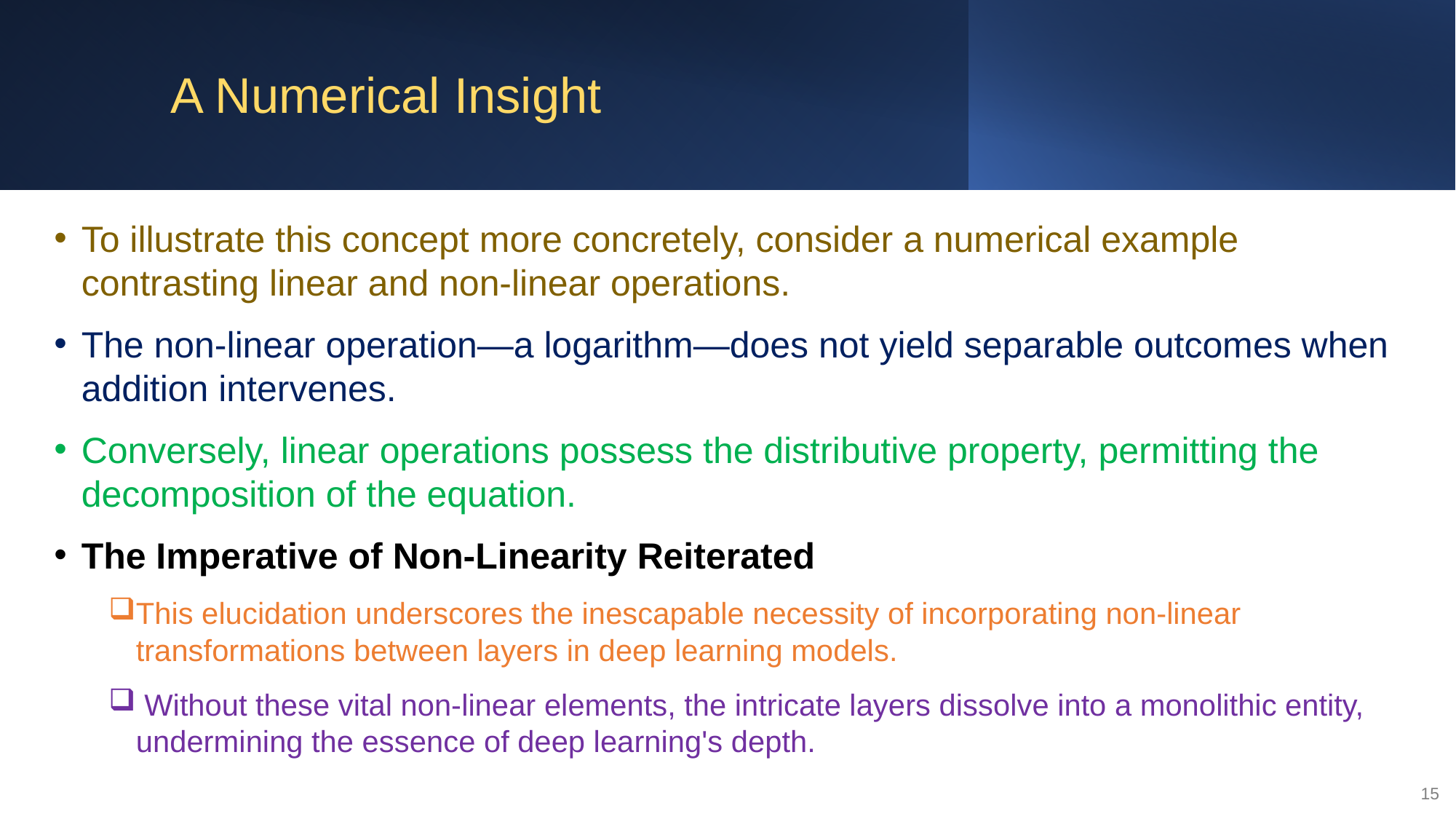

# A Numerical Insight
To illustrate this concept more concretely, consider a numerical example contrasting linear and non-linear operations.
The non-linear operation—a logarithm—does not yield separable outcomes when addition intervenes.
Conversely, linear operations possess the distributive property, permitting the decomposition of the equation.
The Imperative of Non-Linearity Reiterated
This elucidation underscores the inescapable necessity of incorporating non-linear transformations between layers in deep learning models.
 Without these vital non-linear elements, the intricate layers dissolve into a monolithic entity, undermining the essence of deep learning's depth.
15